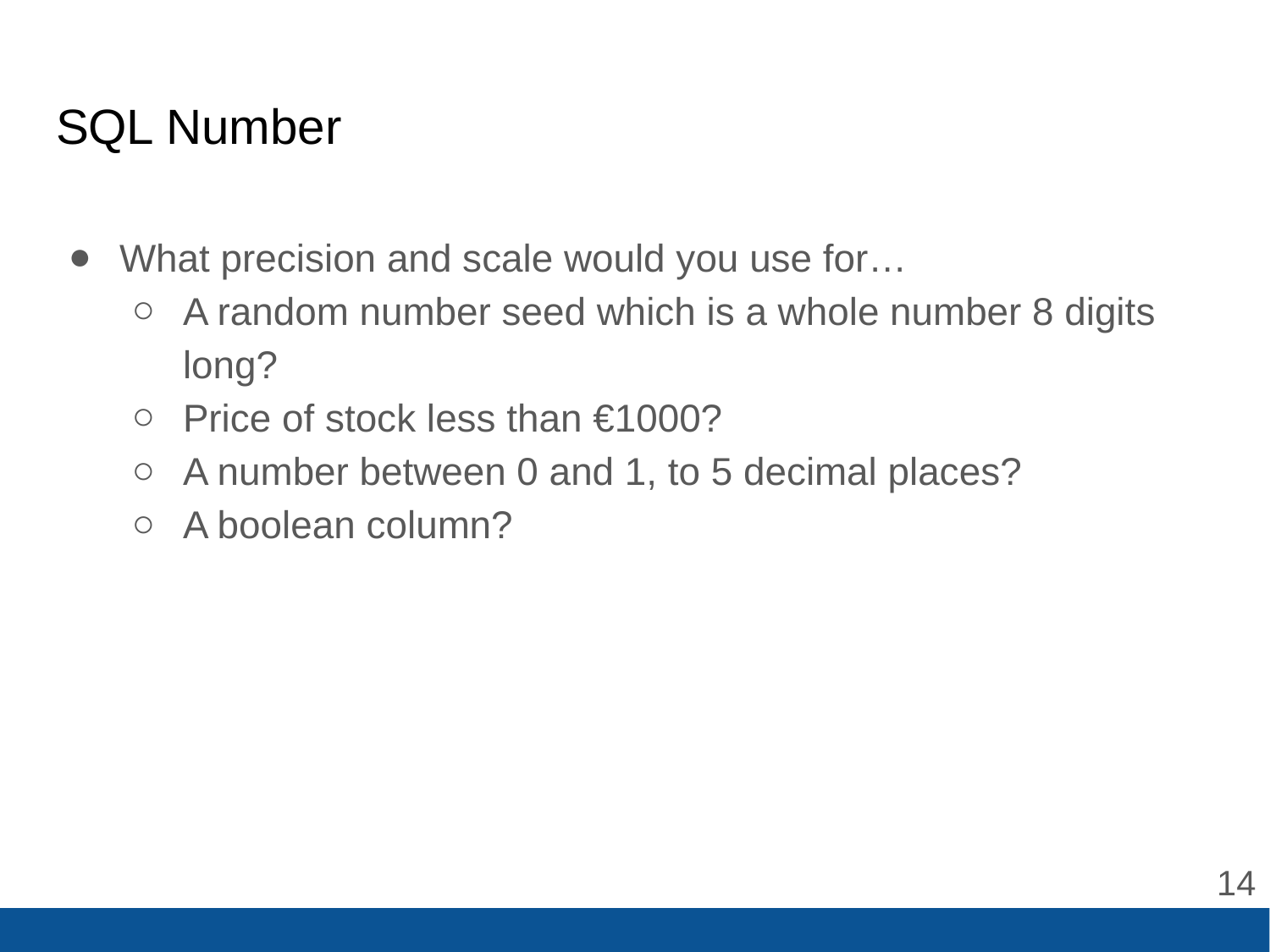

# SQL Number
What precision and scale would you use for…
A random number seed which is a whole number 8 digits long?
Price of stock less than €1000?
A number between 0 and 1, to 5 decimal places?
A boolean column?

14